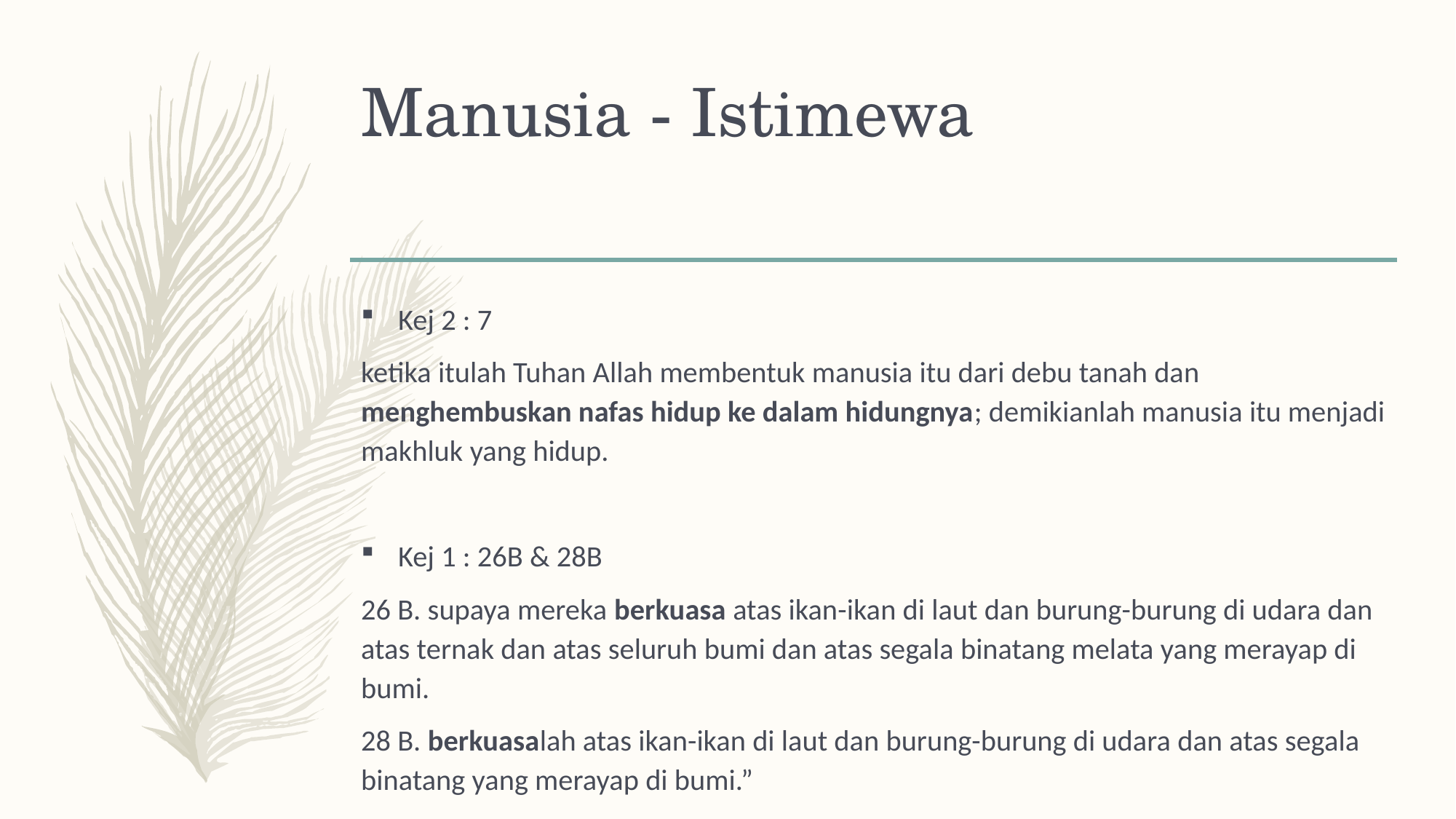

# Manusia - Istimewa
Kej 2 : 7
ketika itulah Tuhan Allah membentuk manusia itu dari debu tanah dan menghembuskan nafas hidup ke dalam hidungnya; demikianlah manusia itu menjadi makhluk yang hidup.

Kej 1 : 26B & 28B
26 B. supaya mereka berkuasa atas ikan-ikan di laut dan burung-burung di udara dan atas ternak dan atas seluruh bumi dan atas segala binatang melata yang merayap di bumi.
28 B. berkuasalah atas ikan-ikan di laut dan burung-burung di udara dan atas segala binatang yang merayap di bumi.”